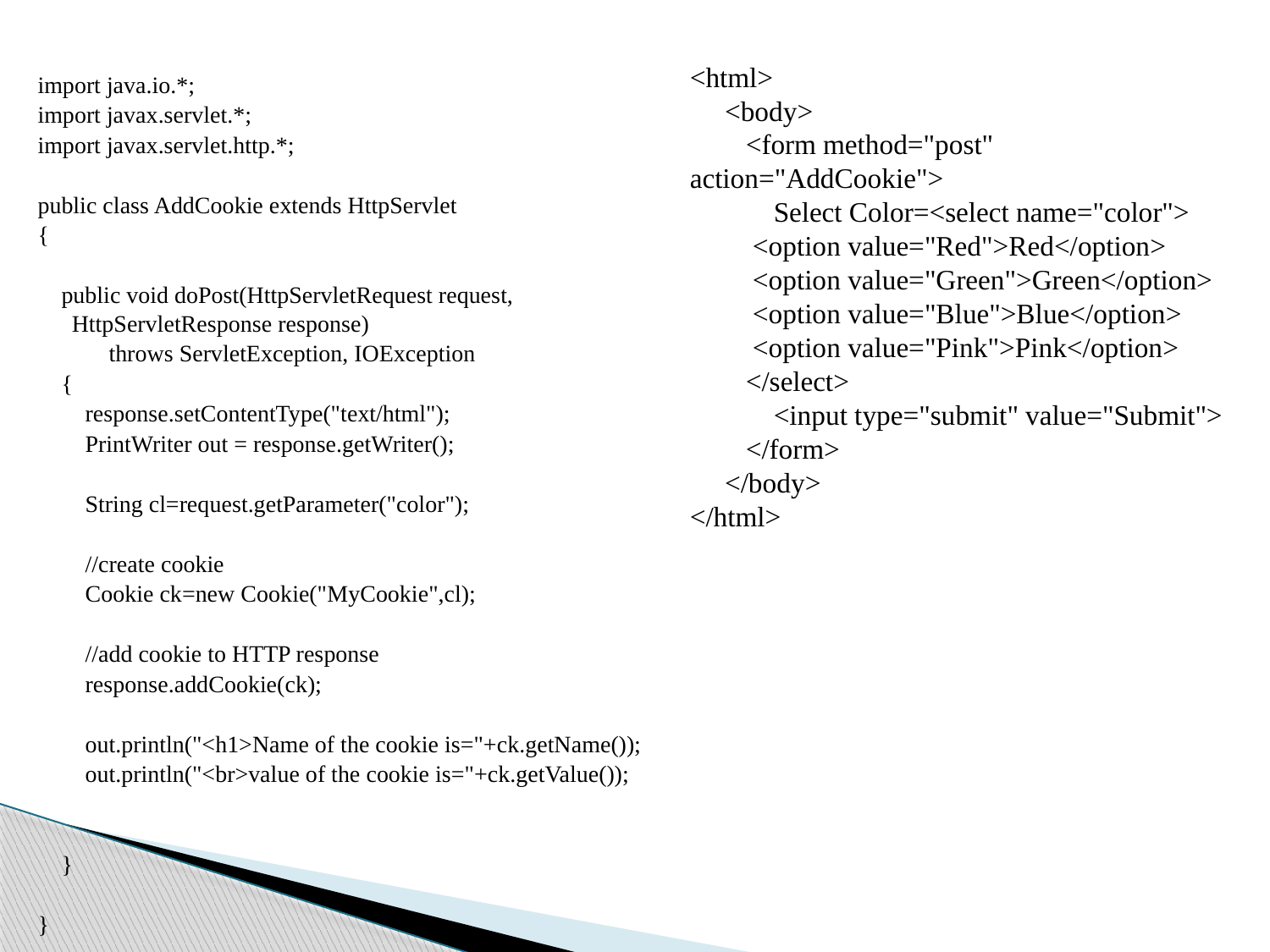

<html>
     <body>
        <form method="post" action="AddCookie">
            Select Color=<select name="color">
         <option value="Red">Red</option>
         <option value="Green">Green</option>
         <option value="Blue">Blue</option>
         <option value="Pink">Pink</option>
        </select>
            <input type="submit" value="Submit">
        </form>
     </body>
</html>
import java.io.*;
import javax.servlet.*;
import javax.servlet.http.*;

public class AddCookie extends HttpServlet
{

    public void doPost(HttpServletRequest request, HttpServletResponse response)
            throws ServletException, IOException
    {
        response.setContentType("text/html");
        PrintWriter out = response.getWriter();

        String cl=request.getParameter("color");

        //create cookie
        Cookie ck=new Cookie("MyCookie",cl);

        //add cookie to HTTP response
        response.addCookie(ck);

        out.println("<h1>Name of the cookie is="+ck.getName());
        out.println("<br>value of the cookie is="+ck.getValue());

    }

}